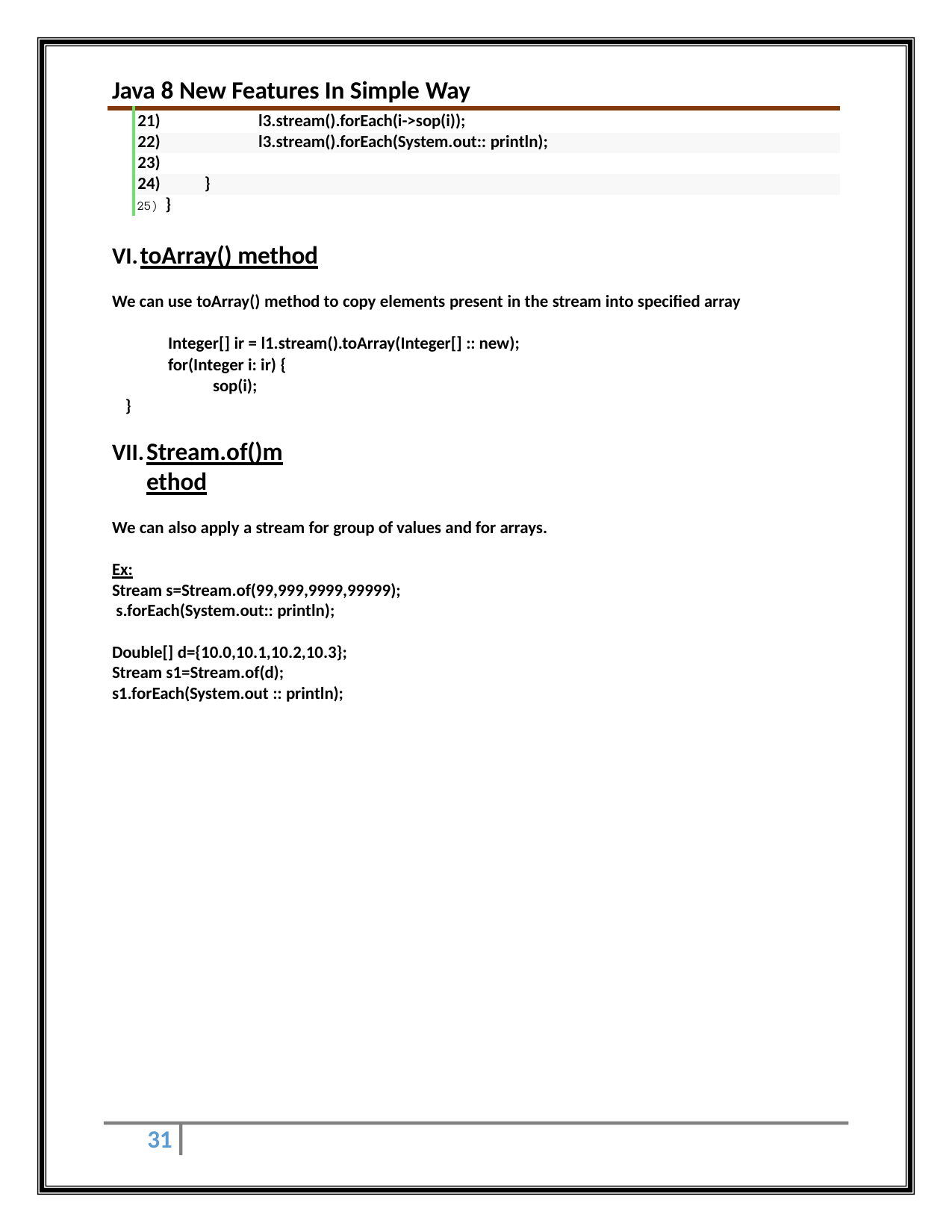

Java 8 New Features In Simple Way
|  | 21) l3.stream().forEach(i->sop(i)); |
| --- | --- |
|  | 22) l3.stream().forEach(System.out:: println); |
|  | 23) |
|  | 24) } |
|  | 25) } |
toArray() method
We can use toArray() method to copy elements present in the stream into specified array  Integer[] ir = l1.stream().toArray(Integer[] :: new);
for(Integer i: ir) {  sop(i);
}

Stream.of()method
We can also apply a stream for group of values and for arrays.  Ex:
Stream s=Stream.of(99,999,9999,99999);  s.forEach(System.out:: println);

Double[] d={10.0,10.1,10.2,10.3};
Stream s1=Stream.of(d);  s1.forEach(System.out :: println);

31